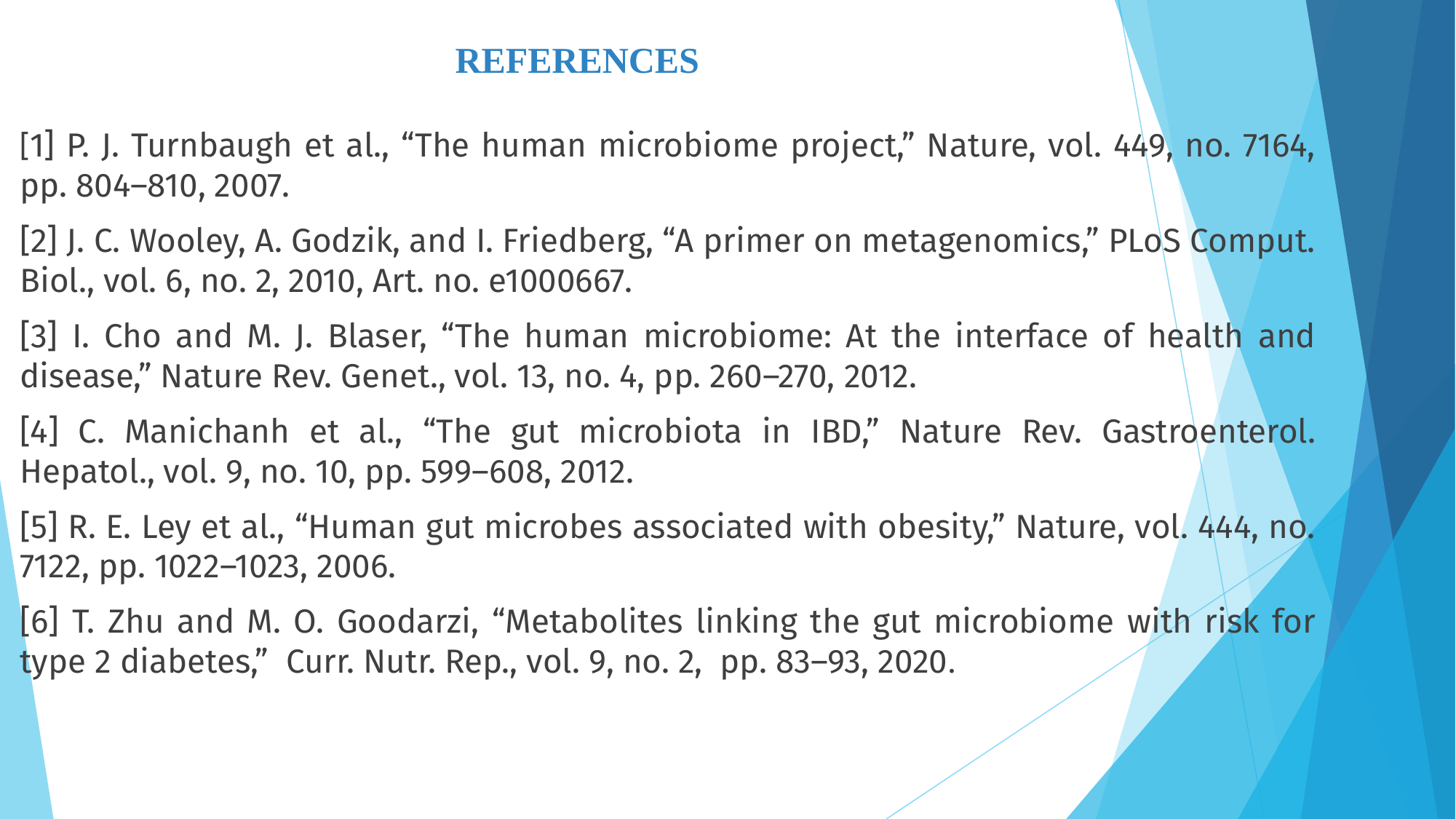

# REFERENCES
[1] P. J. Turnbaugh et al., “The human microbiome project,” Nature, vol. 449, no. 7164, pp. 804–810, 2007.
[2] J. C. Wooley, A. Godzik, and I. Friedberg, “A primer on metagenomics,” PLoS Comput. Biol., vol. 6, no. 2, 2010, Art. no. e1000667.
[3] I. Cho and M. J. Blaser, “The human microbiome: At the interface of health and disease,” Nature Rev. Genet., vol. 13, no. 4, pp. 260–270, 2012.
[4] C. Manichanh et al., “The gut microbiota in IBD,” Nature Rev. Gastroenterol. Hepatol., vol. 9, no. 10, pp. 599–608, 2012.
[5] R. E. Ley et al., “Human gut microbes associated with obesity,” Nature, vol. 444, no. 7122, pp. 1022–1023, 2006.
[6] T. Zhu and M. O. Goodarzi, “Metabolites linking the gut microbiome with risk for type 2 diabetes,”  Curr. Nutr. Rep., vol. 9, no. 2,  pp. 83–93, 2020.